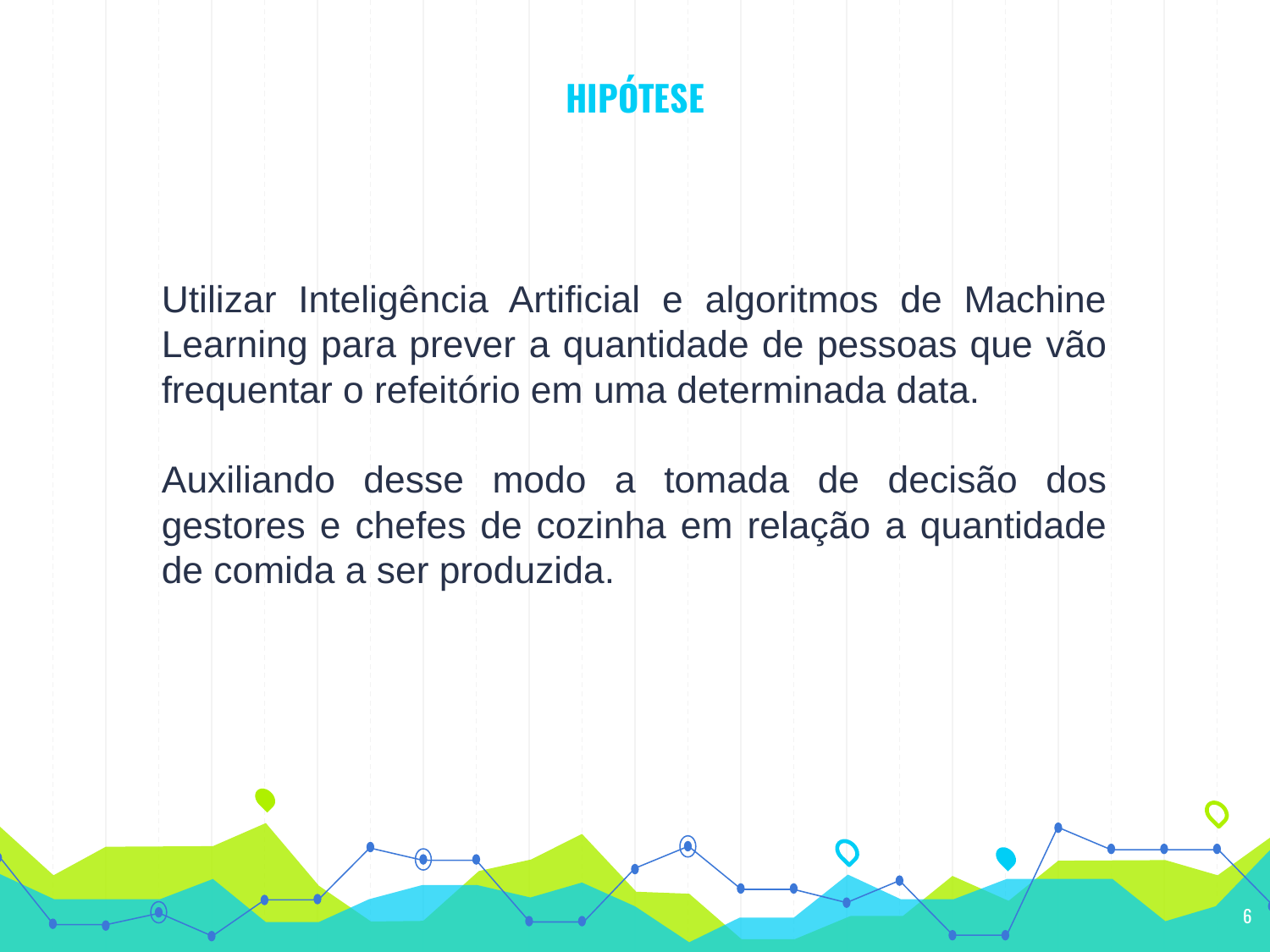

# HIPÓTESE
Utilizar Inteligência Artificial e algoritmos de Machine Learning para prever a quantidade de pessoas que vão frequentar o refeitório em uma determinada data.

Auxiliando desse modo a tomada de decisão dos gestores e chefes de cozinha em relação a quantidade de comida a ser produzida.
6